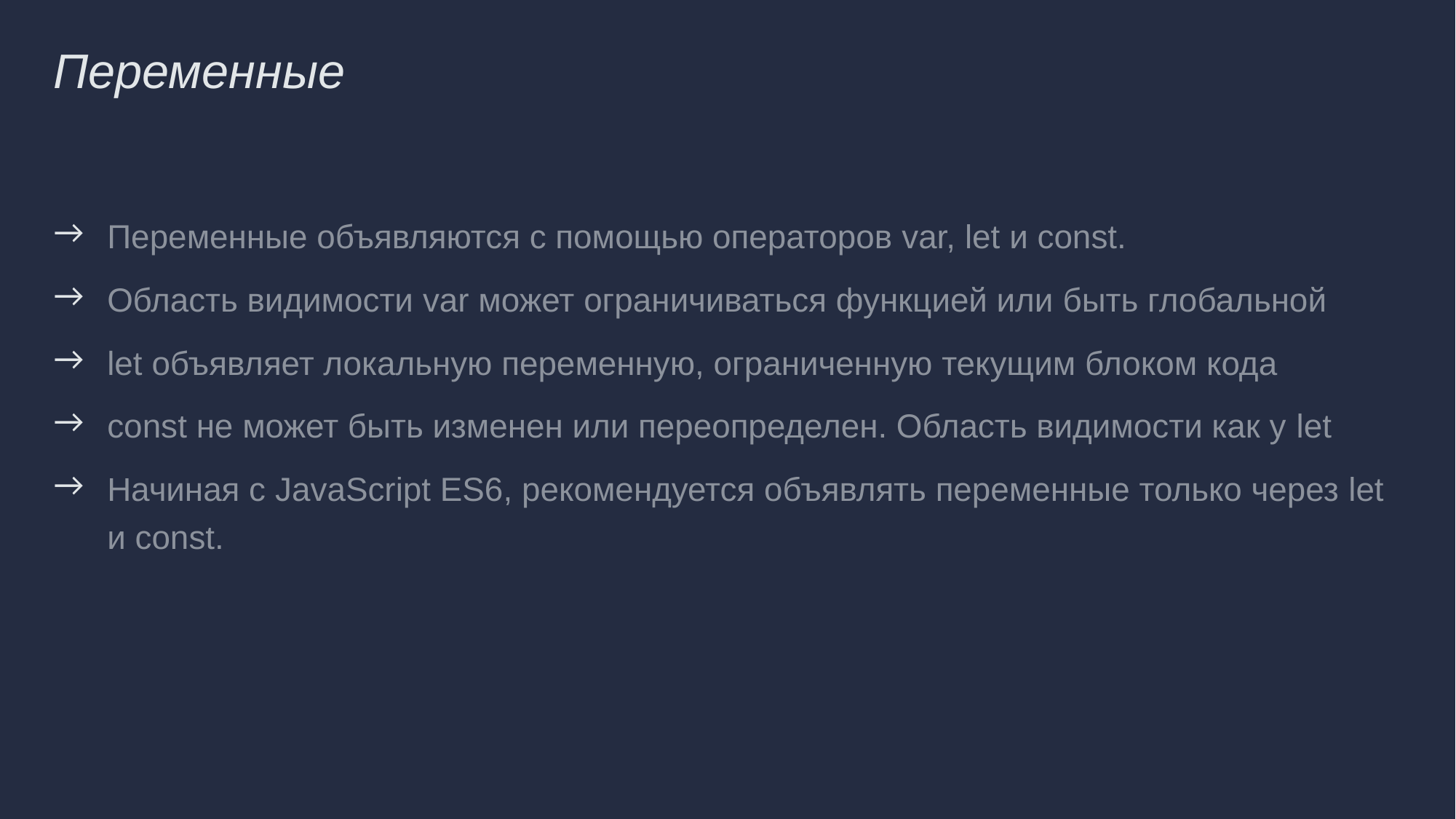

# Переменные
Переменные объявляются с помощью операторов var, let и const.
Область видимости var может ограничиваться функцией или быть глобальной
let объявляет локальную переменную, ограниченную текущим блоком кода
const не может быть изменен или переопределен. Область видимости как у let
Начиная с JavaScript ES6, рекомендуется объявлять переменные только через let и const.